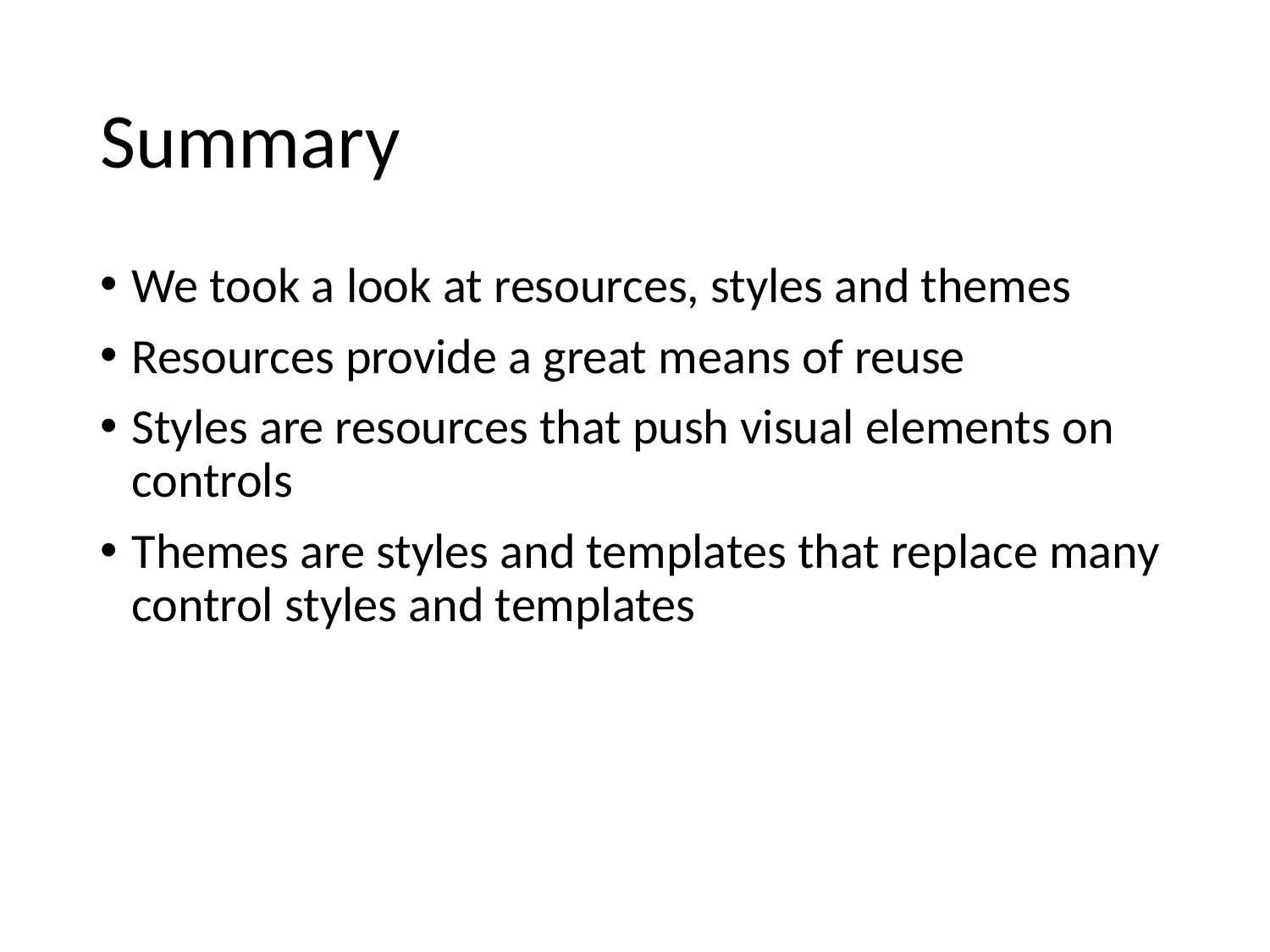

# Summary
We took a look at resources, styles and themes
Resources provide a great means of reuse
Styles are resources that push visual elements on controls
Themes are styles and templates that replace many control styles and templates